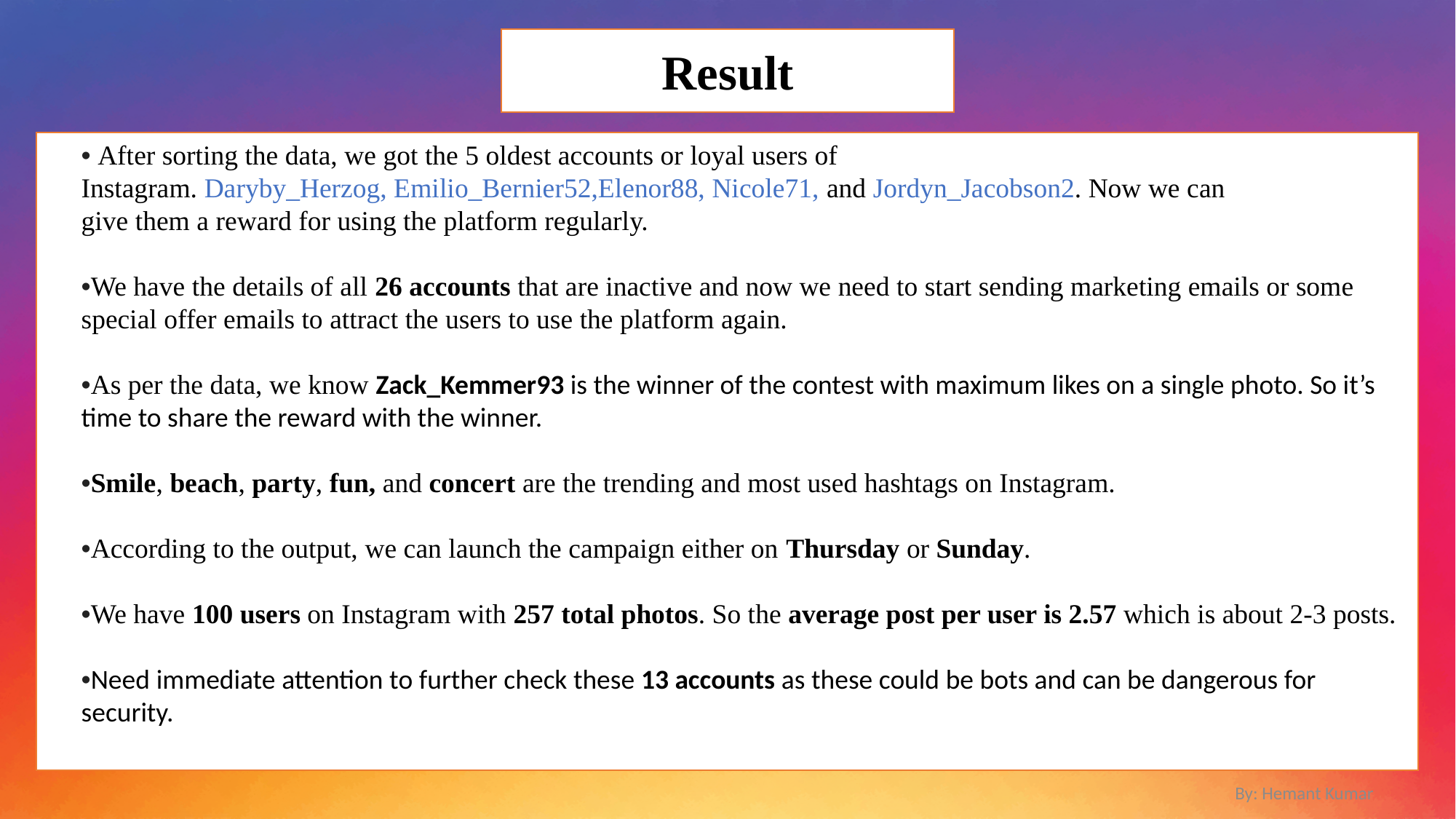

Result
• After sorting the data, we got the 5 oldest accounts or loyal users of Instagram. Daryby_Herzog, Emilio_Bernier52,Elenor88, Nicole71, and Jordyn_Jacobson2. Now we can give them a reward for using the platform regularly.

•We have the details of all 26 accounts that are inactive and now we need to start sending marketing emails or some special offer emails to attract the users to use the platform again.

•As per the data, we know Zack_Kemmer93 is the winner of the contest with maximum likes on a single photo. So it’s time to share the reward with the winner.

•Smile, beach, party, fun, and concert are the trending and most used hashtags on Instagram.

•According to the output, we can launch the campaign either on Thursday or Sunday.

•We have 100 users on Instagram with 257 total photos. So the average post per user is 2.57 which is about 2-3 posts.

•Need immediate attention to further check these 13 accounts as these could be bots and can be dangerous for security.
By: Hemant Kumar